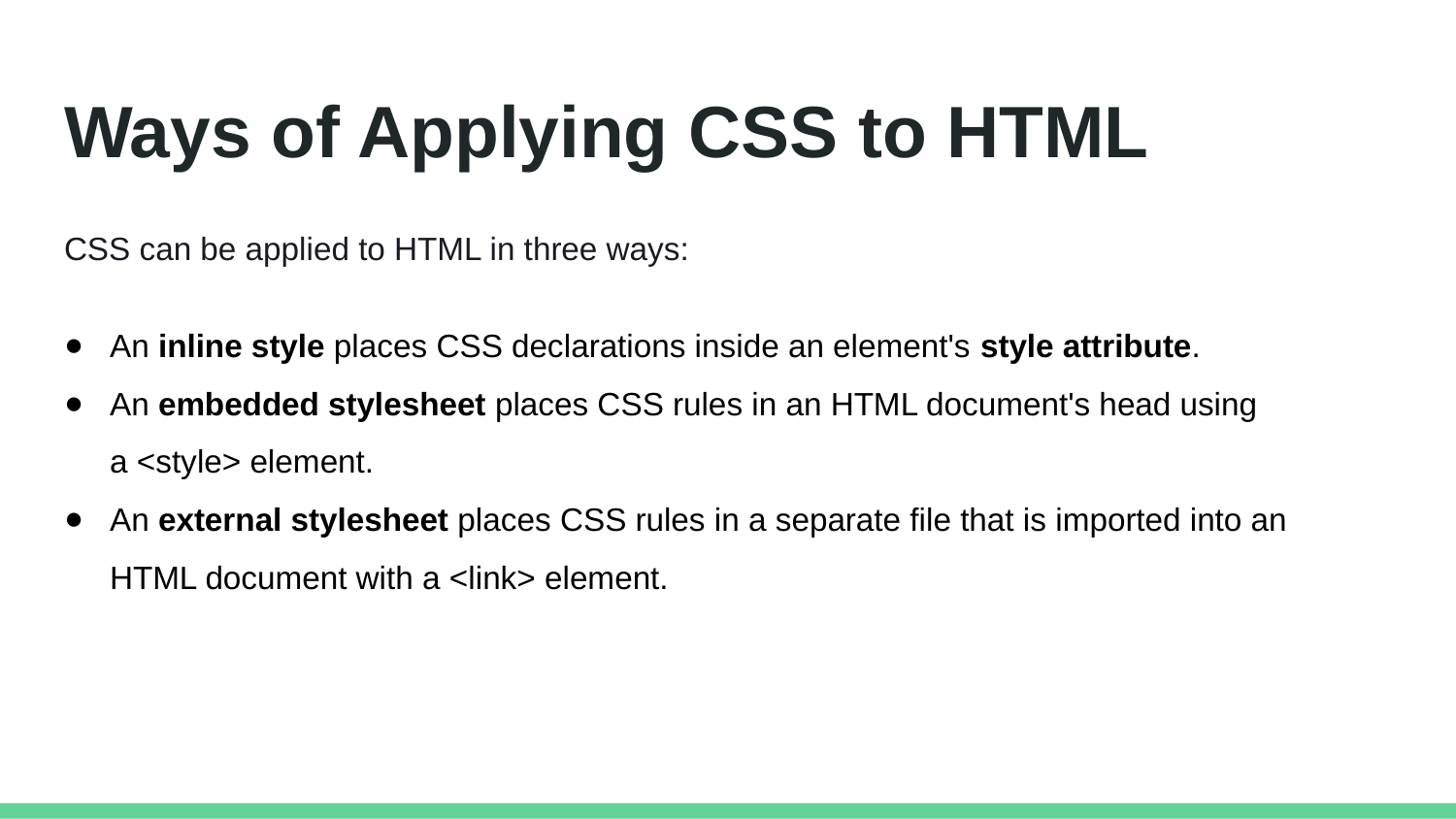

# Ways of Applying CSS to HTML
CSS can be applied to HTML in three ways:

An inline style places CSS declarations inside an element's style attribute.
An embedded stylesheet places CSS rules in an HTML document's head using a <style> element.
An external stylesheet places CSS rules in a separate file that is imported into an HTML document with a <link> element.